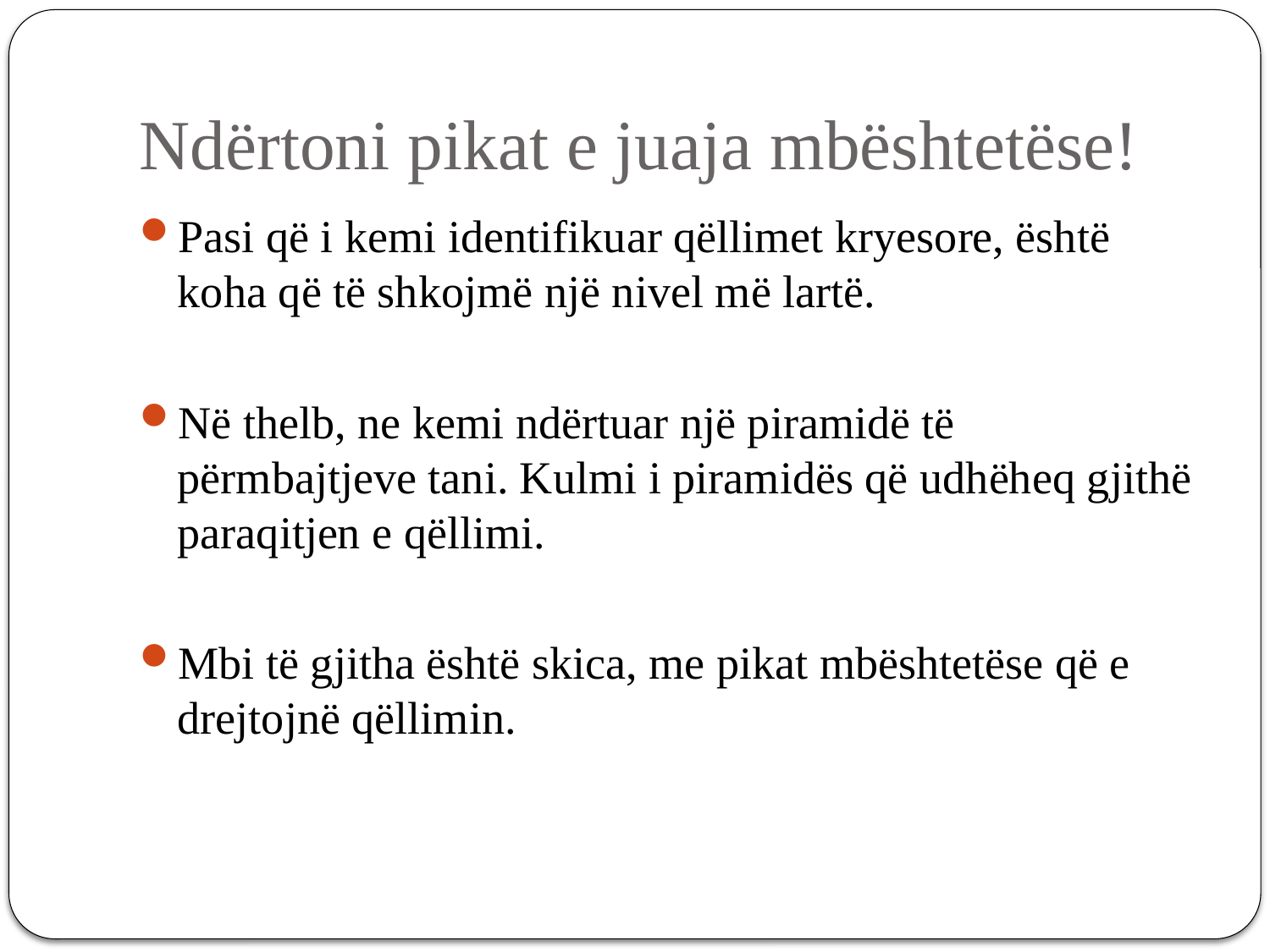

# Ndërtoni pikat e juaja mbështetëse!
Pasi që i kemi identifikuar qëllimet kryesore, është koha që të shkojmë një nivel më lartë.

Në thelb, ne kemi ndërtuar një piramidë të përmbajtjeve tani. Kulmi i piramidës që udhëheq gjithë paraqitjen e qëllimi.

Mbi të gjitha është skica, me pikat mbështetëse që e drejtojnë qëllimin.